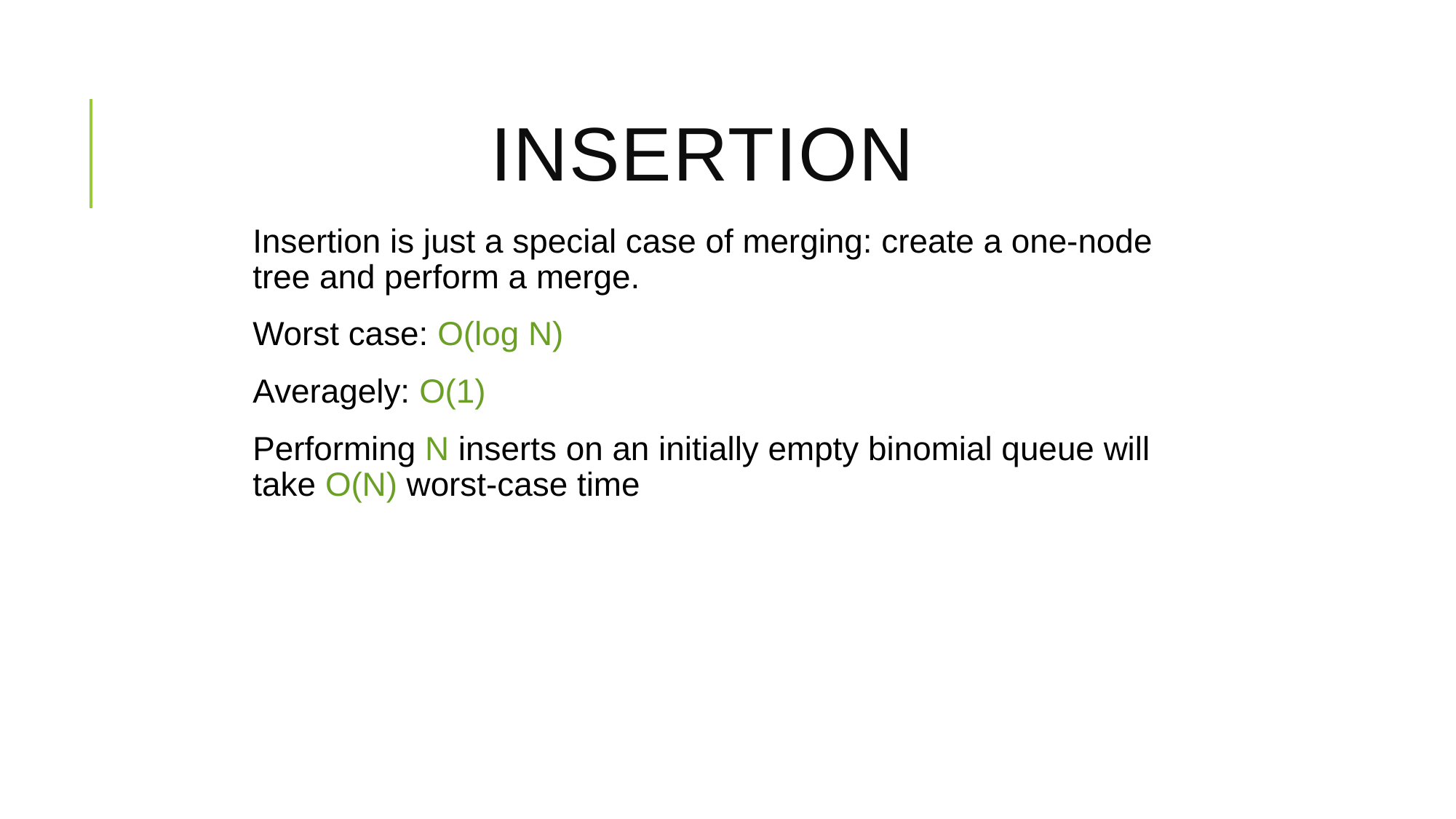

# Insertion
Insertion is just a special case of merging: create a one-node tree and perform a merge.
Worst case: O(log N)
Averagely: O(1)
Performing N inserts on an initially empty binomial queue will take O(N) worst-case time